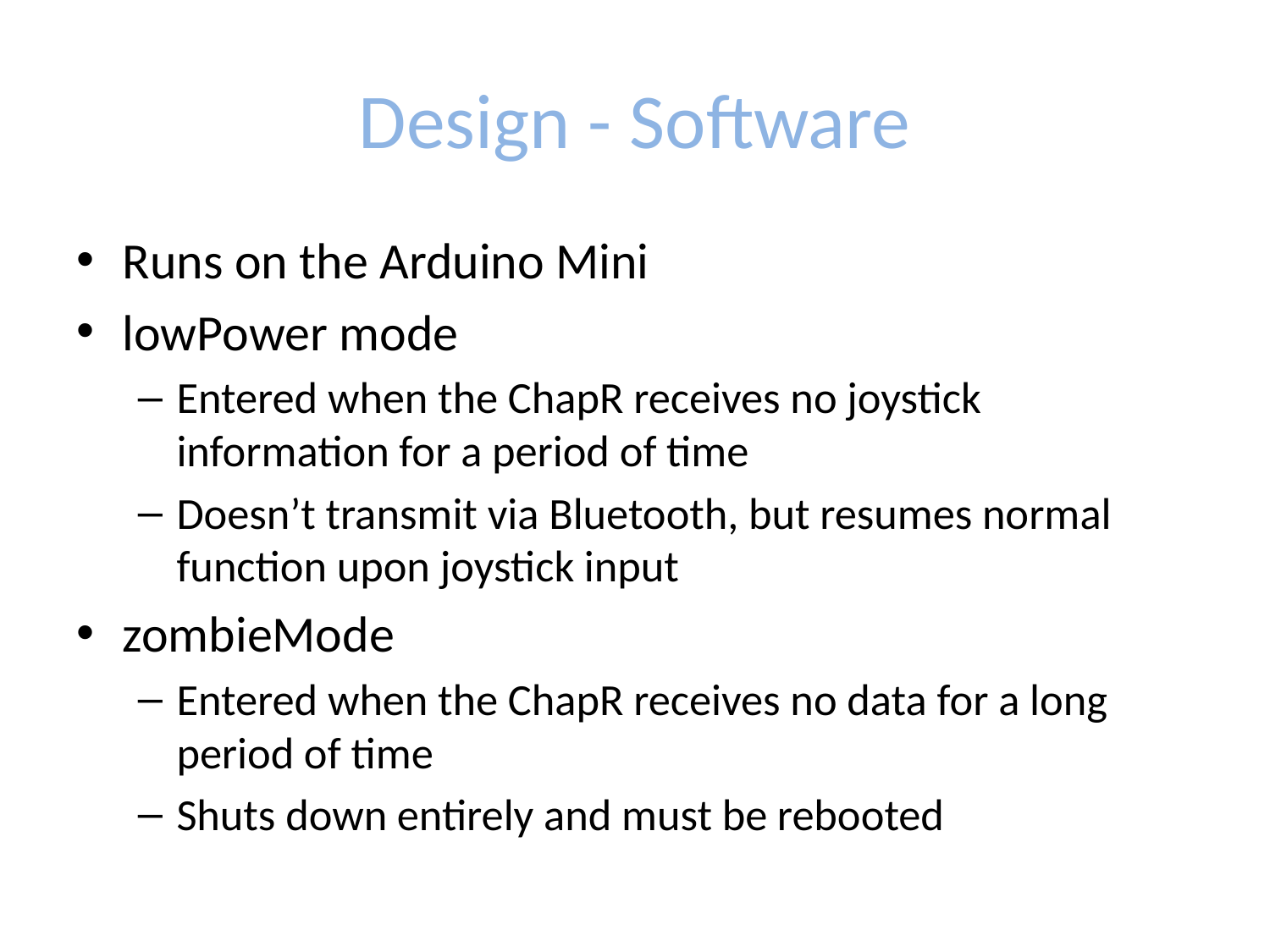

# Design - Software
Runs on the Arduino Mini
lowPower mode
Entered when the ChapR receives no joystick information for a period of time
Doesn’t transmit via Bluetooth, but resumes normal function upon joystick input
zombieMode
Entered when the ChapR receives no data for a long period of time
Shuts down entirely and must be rebooted